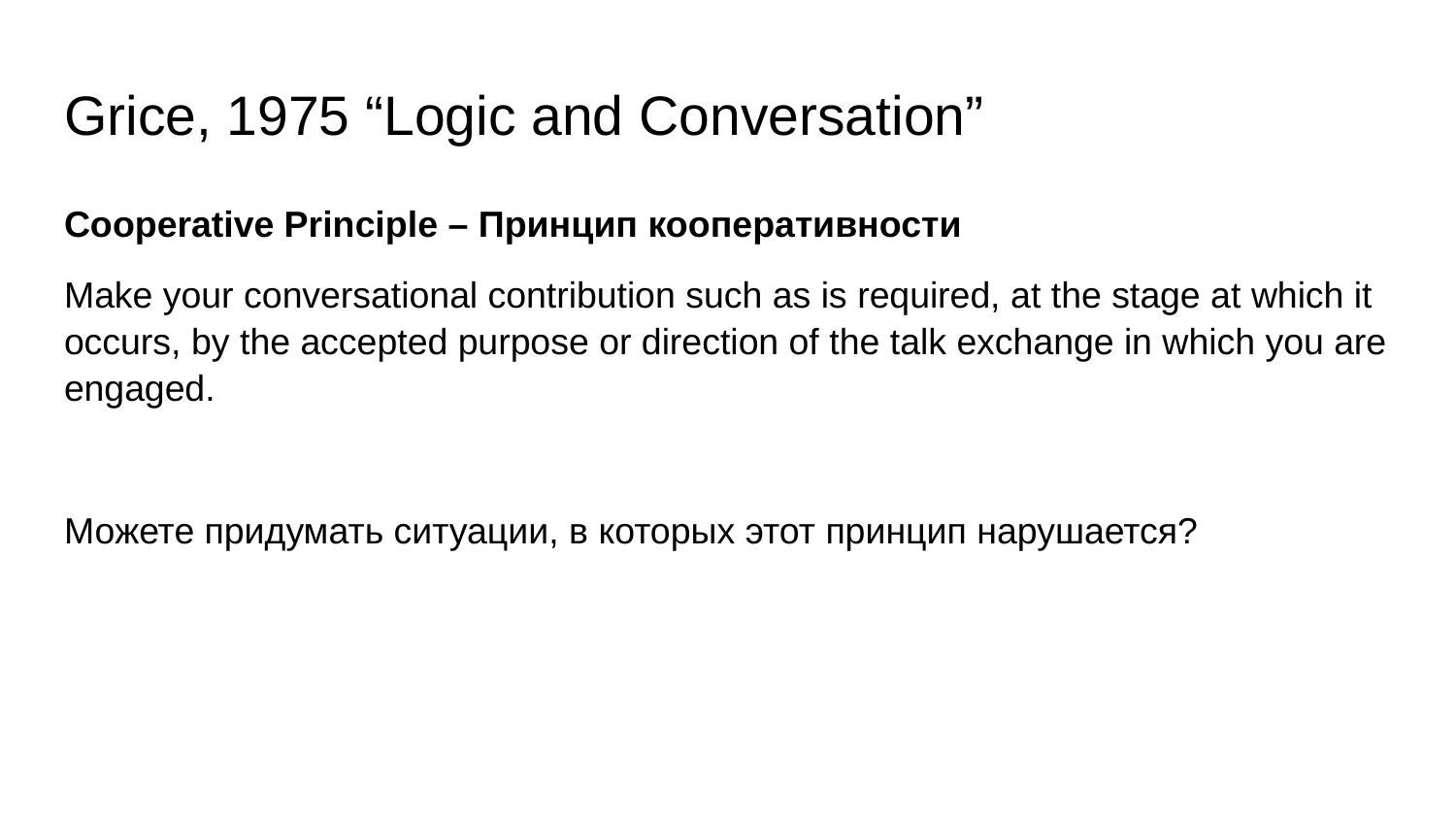

# Grice, 1975 “Logic and Conversation”
Cooperative Principle – Принцип кооперативности
Make your conversational contribution such as is required, at the stage at which it occurs, by the accepted purpose or direction of the talk exchange in which you are engaged.

Можете придумать ситуации, в которых этот принцип нарушается?